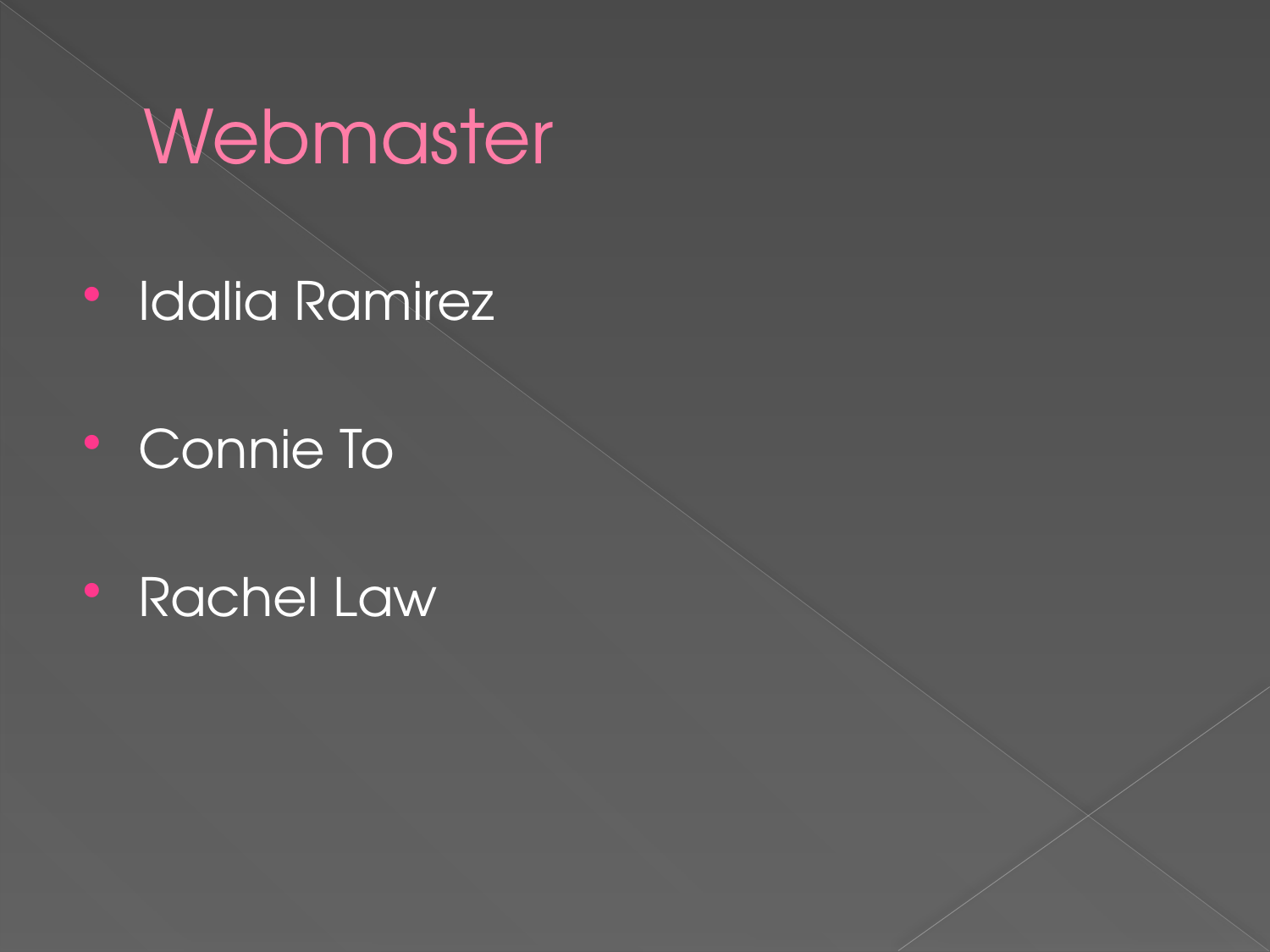

# Webmaster
Idalia Ramirez

Connie To

Rachel Law